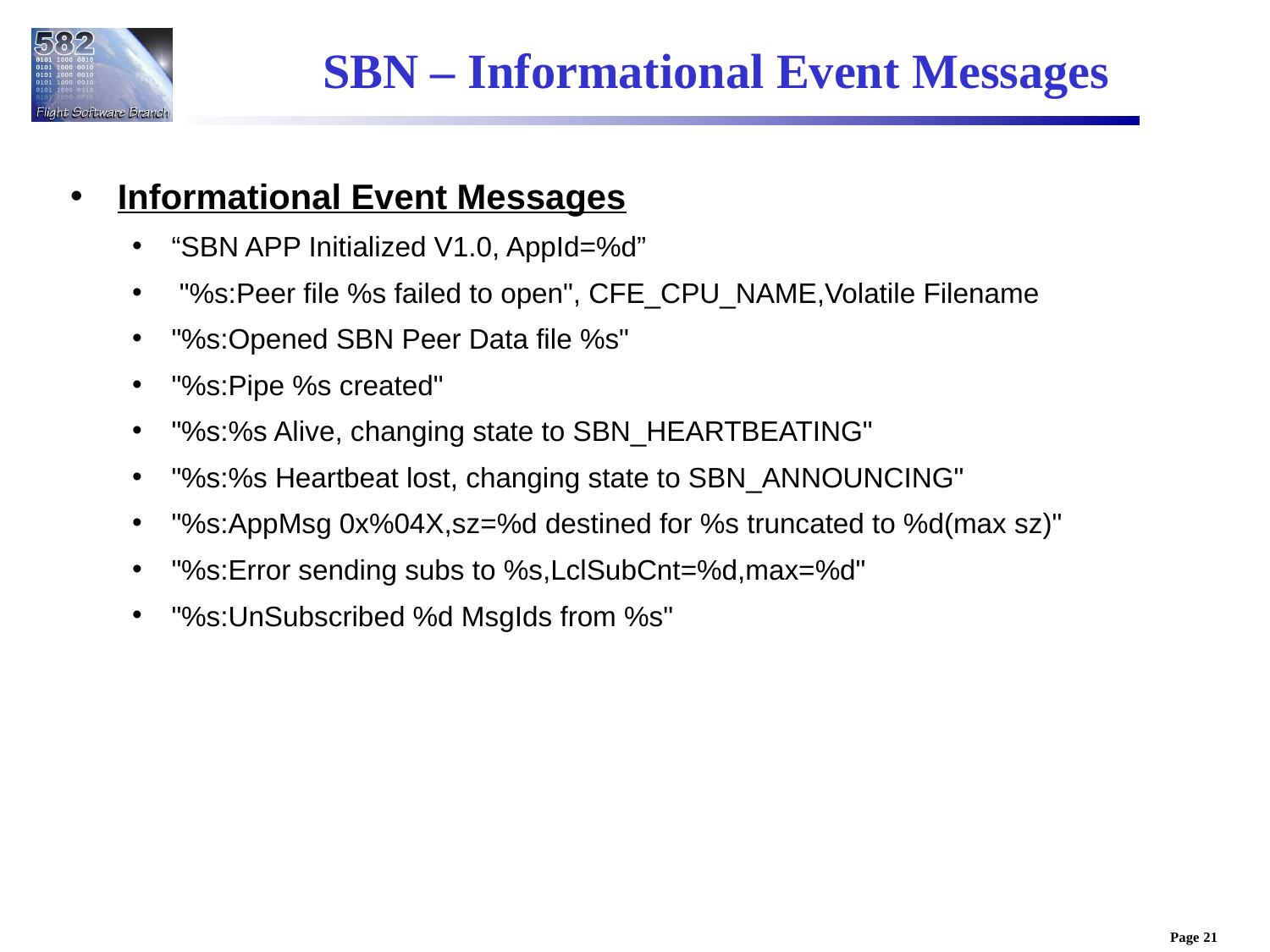

SBN – Informational Event Messages
Informational Event Messages
“SBN APP Initialized V1.0, AppId=%d”
 "%s:Peer file %s failed to open", CFE_CPU_NAME,Volatile Filename
"%s:Opened SBN Peer Data file %s"
"%s:Pipe %s created"
"%s:%s Alive, changing state to SBN_HEARTBEATING"
"%s:%s Heartbeat lost, changing state to SBN_ANNOUNCING"
"%s:AppMsg 0x%04X,sz=%d destined for %s truncated to %d(max sz)"
"%s:Error sending subs to %s,LclSubCnt=%d,max=%d"
"%s:UnSubscribed %d MsgIds from %s"